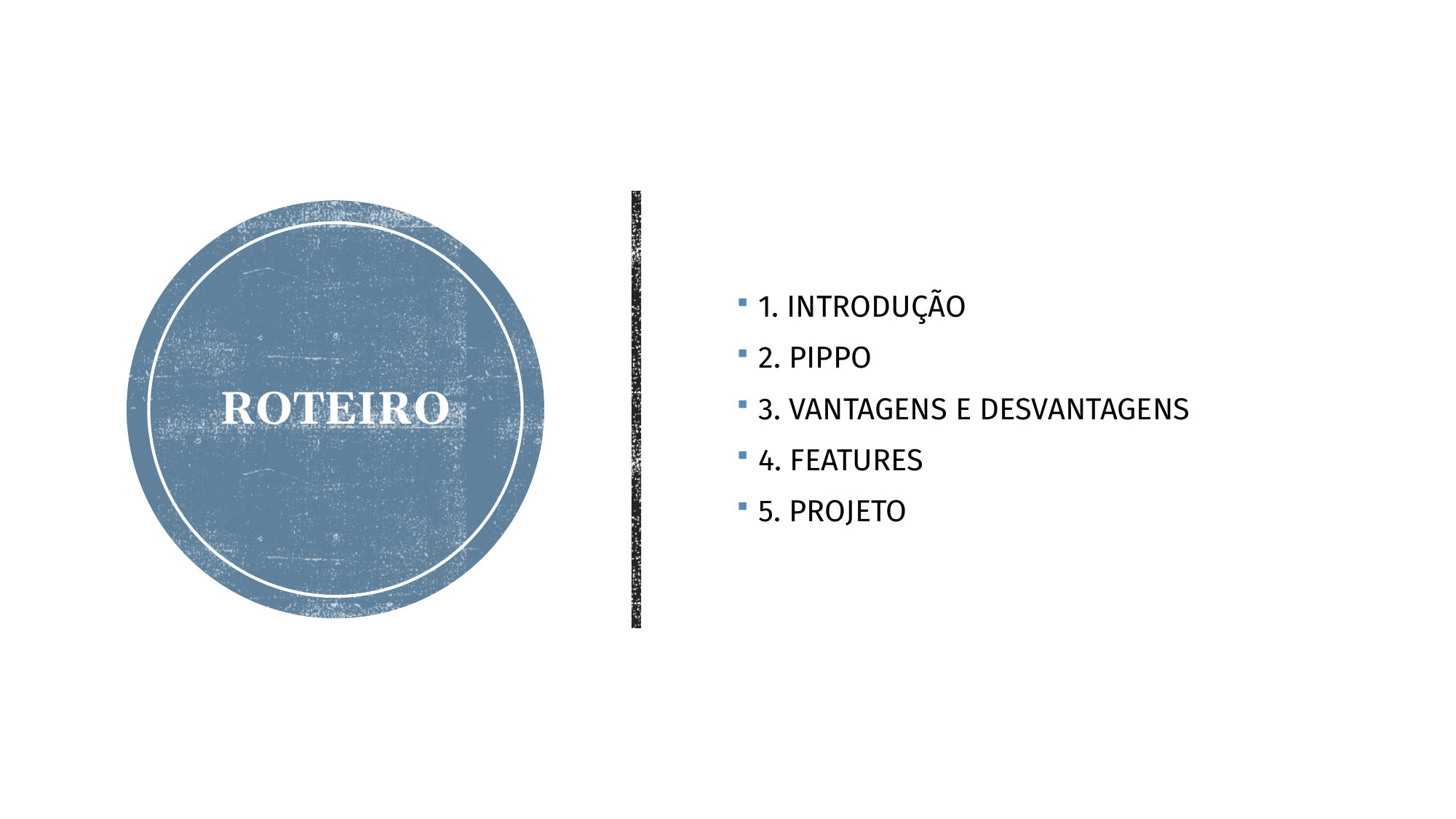

1. INTRODUÇÃO
2. PIPPO
3. VANTAGENS E DESVANTAGENS
4. FEATURES
5. PROJETO

# ROTEIRO